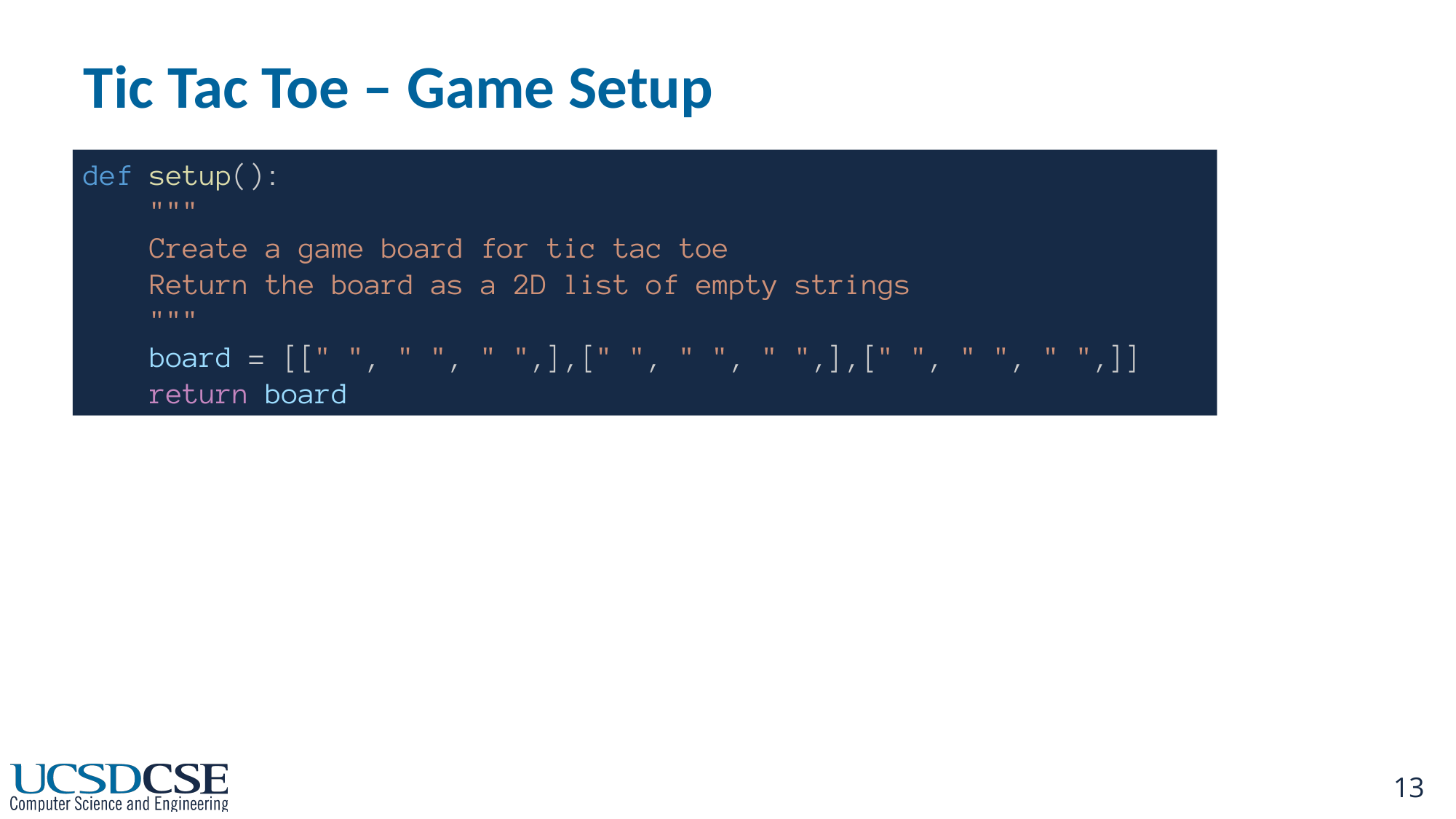

# Tic Tac Toe – Game Setup
def setup():
    """
    Create a game board for tic tac toe
    Return the board as a 2D list of empty strings
    """
    board = [[" ", " ", " ",],[" ", " ", " ",],[" ", " ", " ",]]
    return board